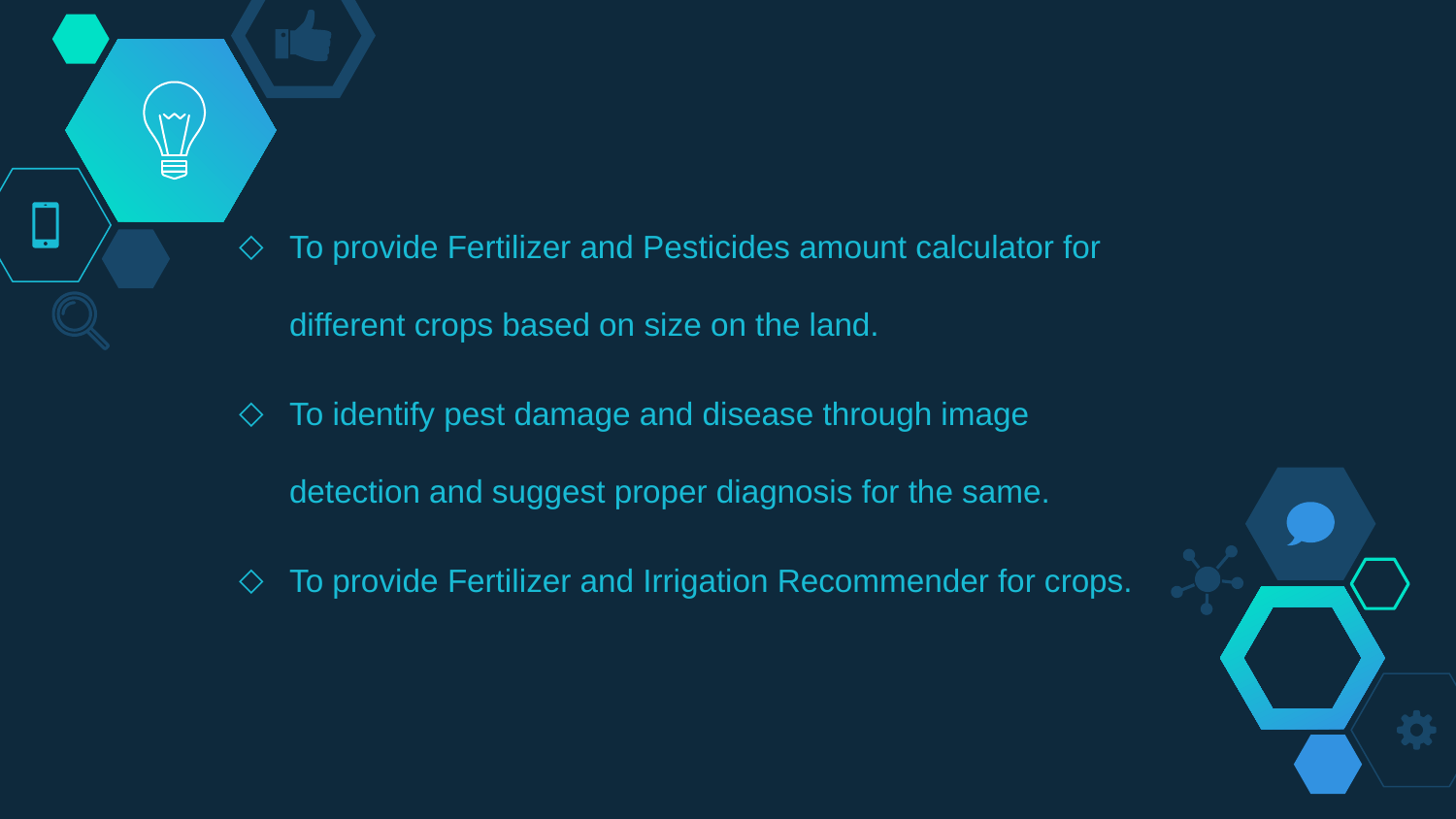

To provide Fertilizer and Pesticides amount calculator for different crops based on size on the land.
To identify pest damage and disease through image detection and suggest proper diagnosis for the same.
To provide Fertilizer and Irrigation Recommender for crops.

8